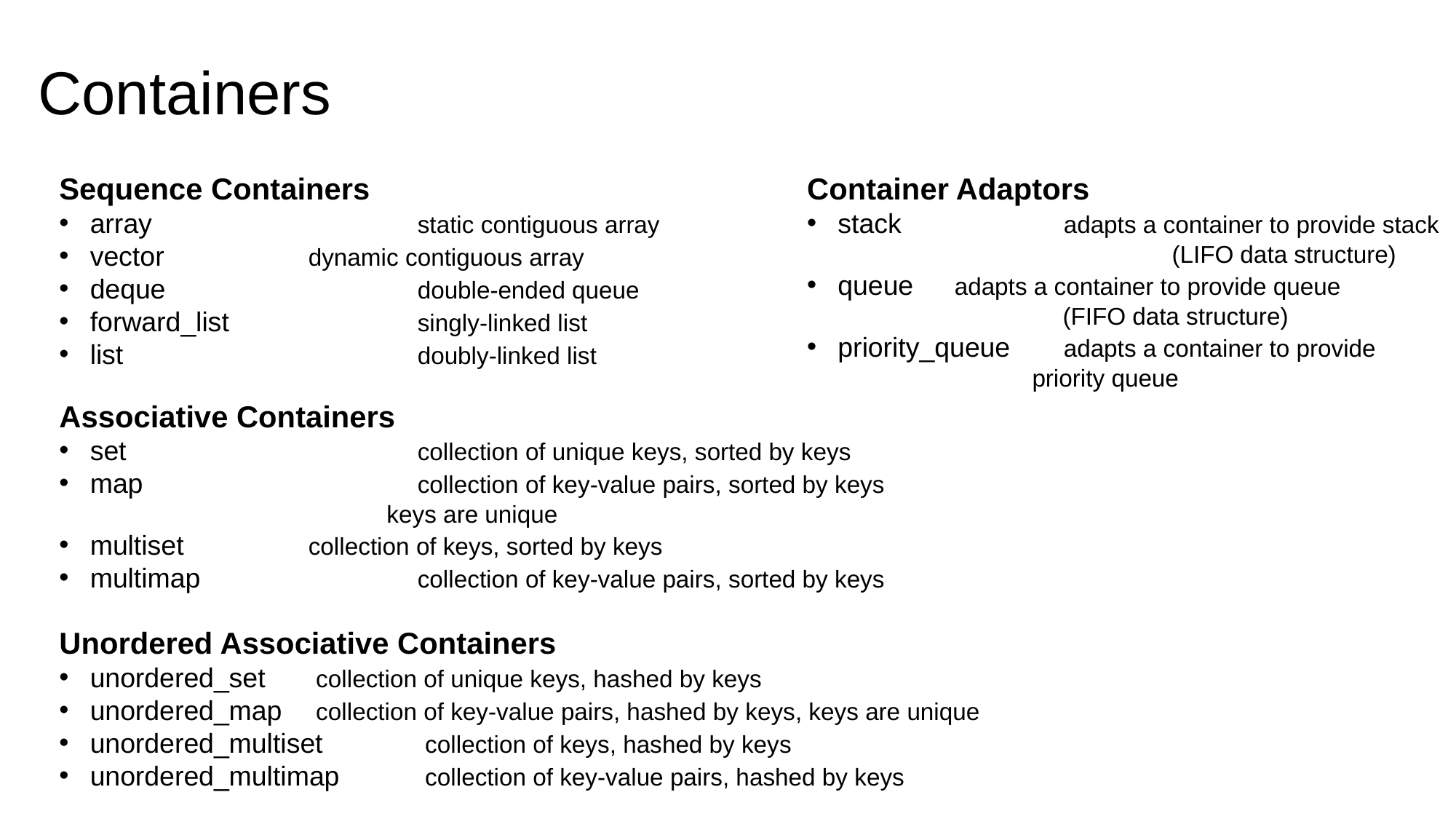

Containers
Sequence Containers
array			static contiguous array
vector		dynamic contiguous array
deque			double-ended queue
forward_list		singly-linked list
list			doubly-linked list
Container Adaptors
stack		 adapts a container to provide stack 			 (LIFO data structure)
queue	 adapts a container to provide queue 			 (FIFO data structure)
priority_queue	 adapts a container to provide
 priority queue
Associative Containers
set			collection of unique keys, sorted by keys
map			collection of key-value pairs, sorted by keys
	keys are unique
multiset		collection of keys, sorted by keys
multimap		collection of key-value pairs, sorted by keys
Unordered Associative Containers
unordered_set 	 collection of unique keys, hashed by keys
unordered_map	 collection of key-value pairs, hashed by keys, keys are unique
unordered_multiset	 collection of keys, hashed by keys
unordered_multimap	 collection of key-value pairs, hashed by keys